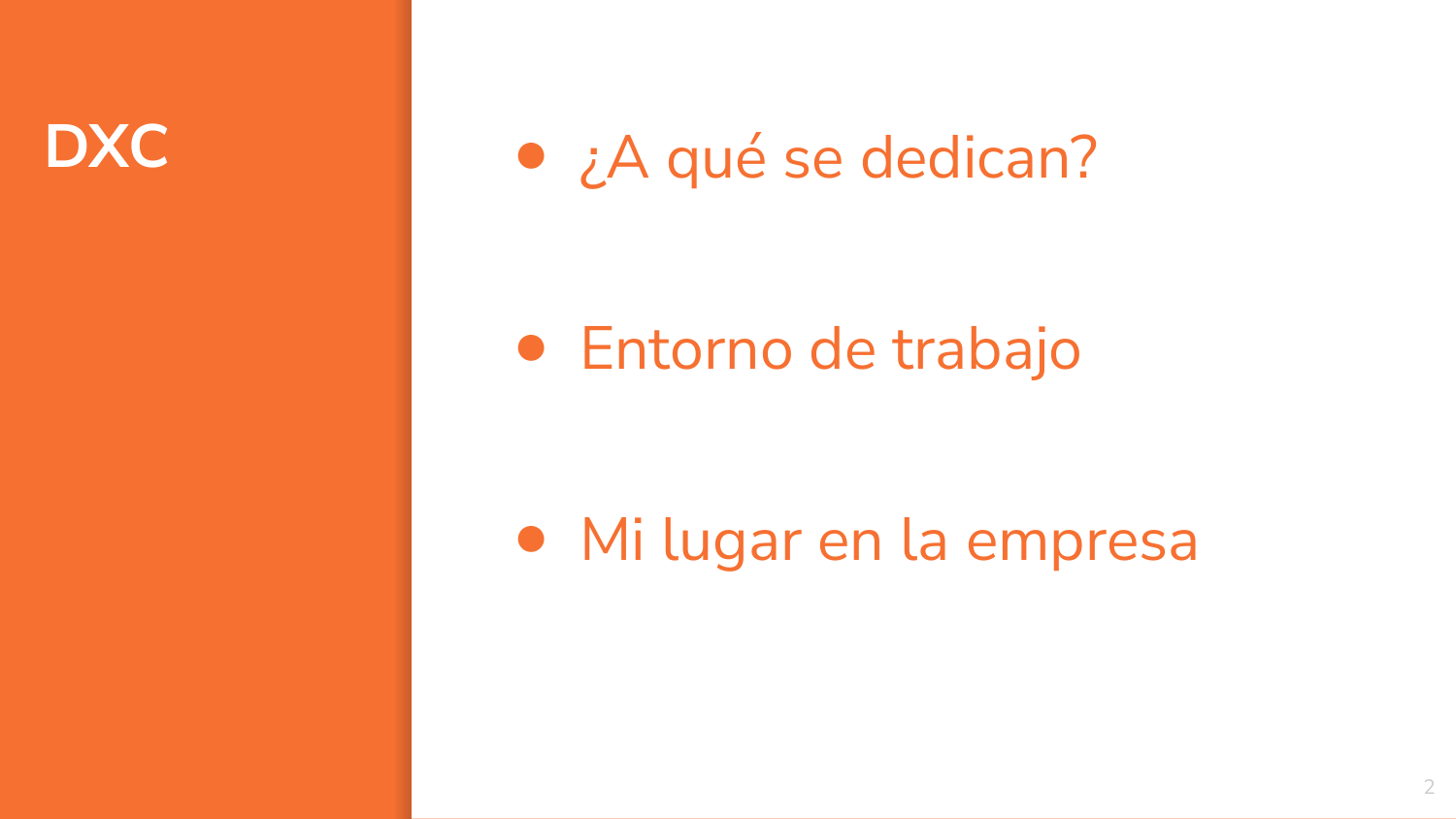

¿A qué se dedican?

Entorno de trabajo

Mi lugar en la empresa
# DXC
2